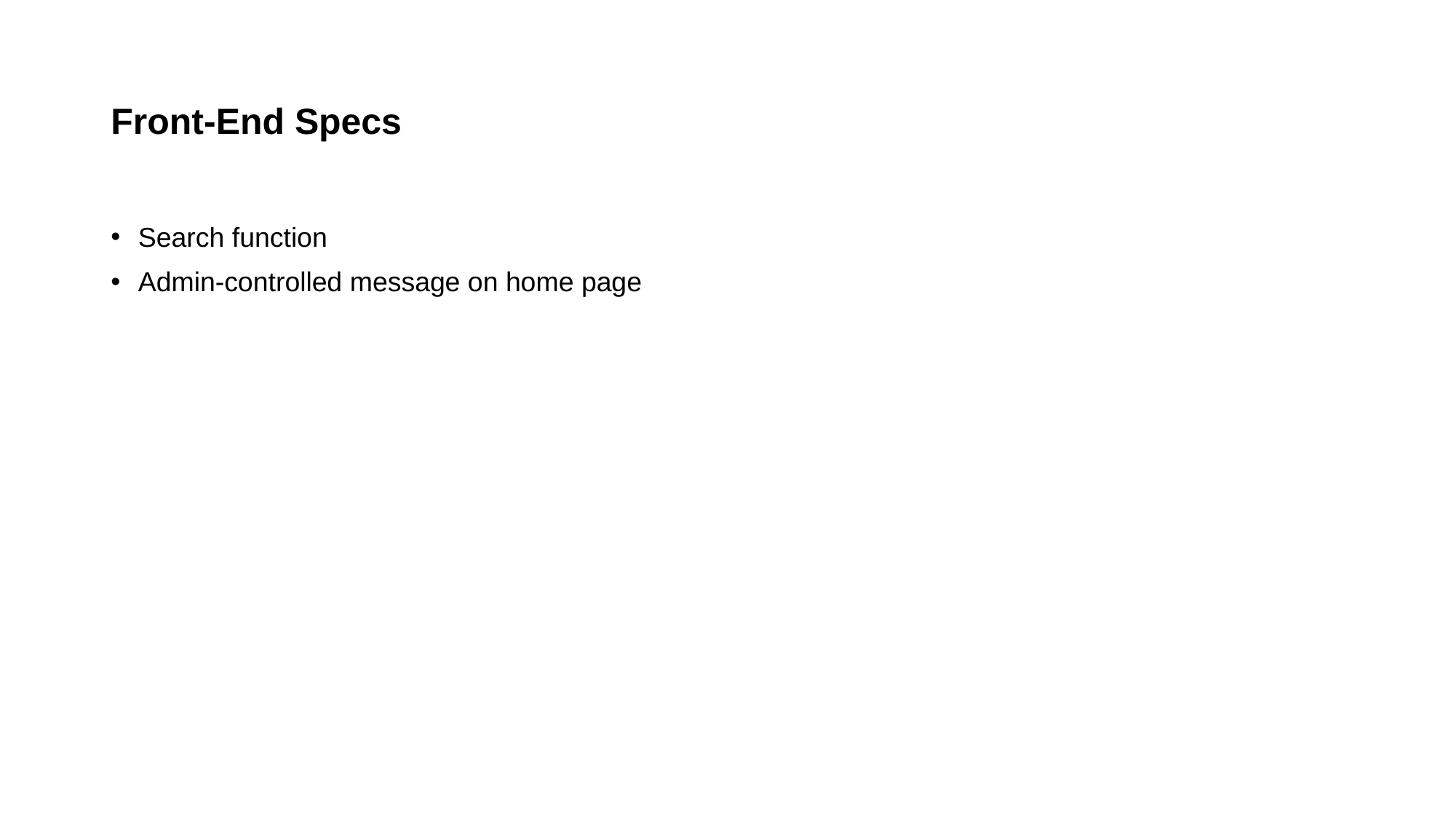

# Front-End Specs
Search function
Admin-controlled message on home page